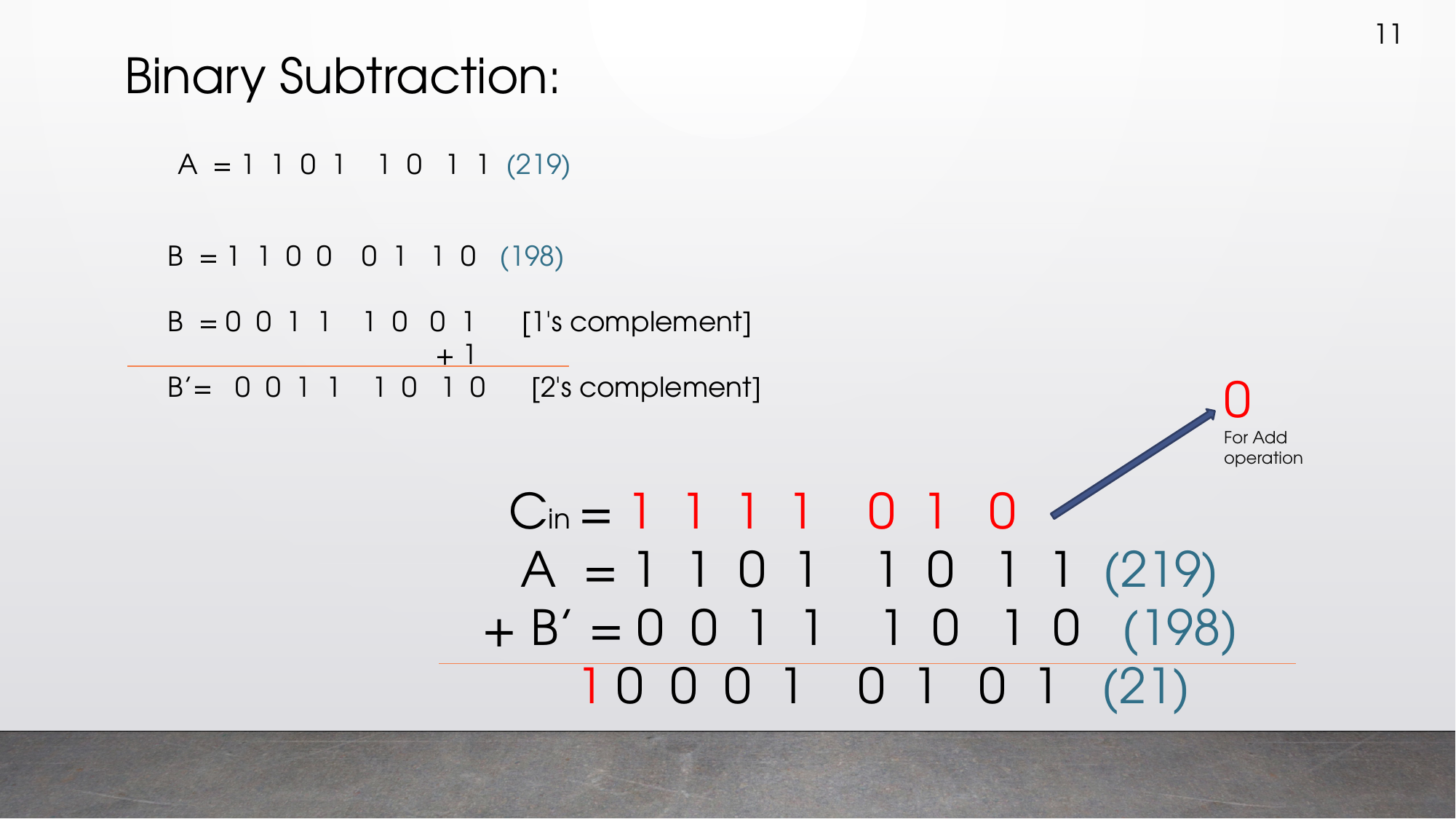

11
Binary Subtraction:
A  = 1  1  0  1    1  0   1  1  (219)
B  = 1  1  0  0    0  1   1  0   (198)

B  = 0  0  1  1    1  0   0  1      [1's complement]
                                   + 1
B’=   0  0  1  1    1  0   1  0      [2's complement]
0
For Add operation

  Cin = 1  1  1  1    0  1   0
     A  = 1  1  0  1    1  0   1  1  (219)
+ B’ = 0  0  1  1    1  0   1  0   (198)
       1 0  0  0  1    0  1   0  1   (21)